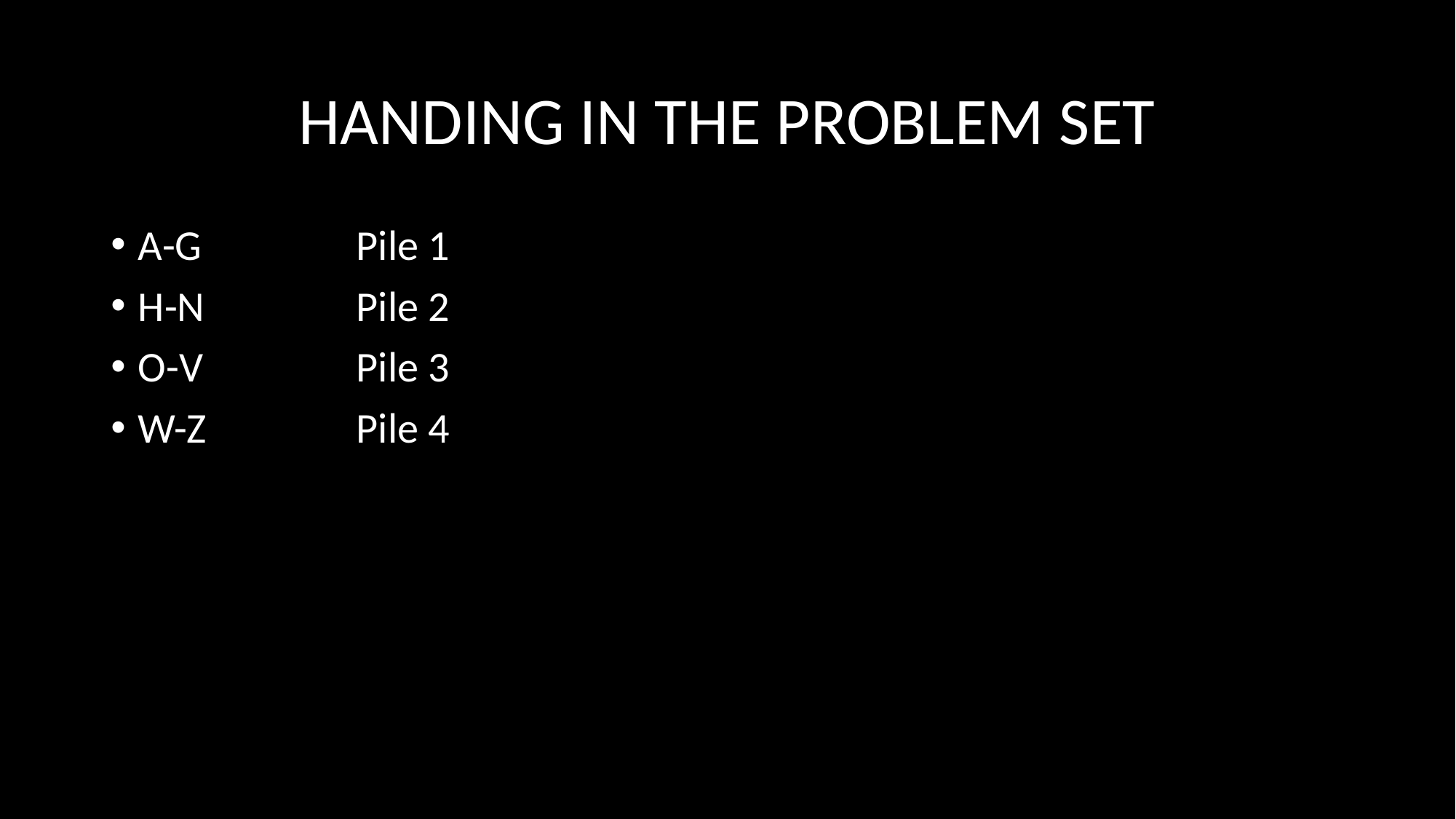

# HANDING IN THE PROBLEM SET
A-G		Pile 1
H-N	 	Pile 2
O-V		Pile 3
W-Z		Pile 4